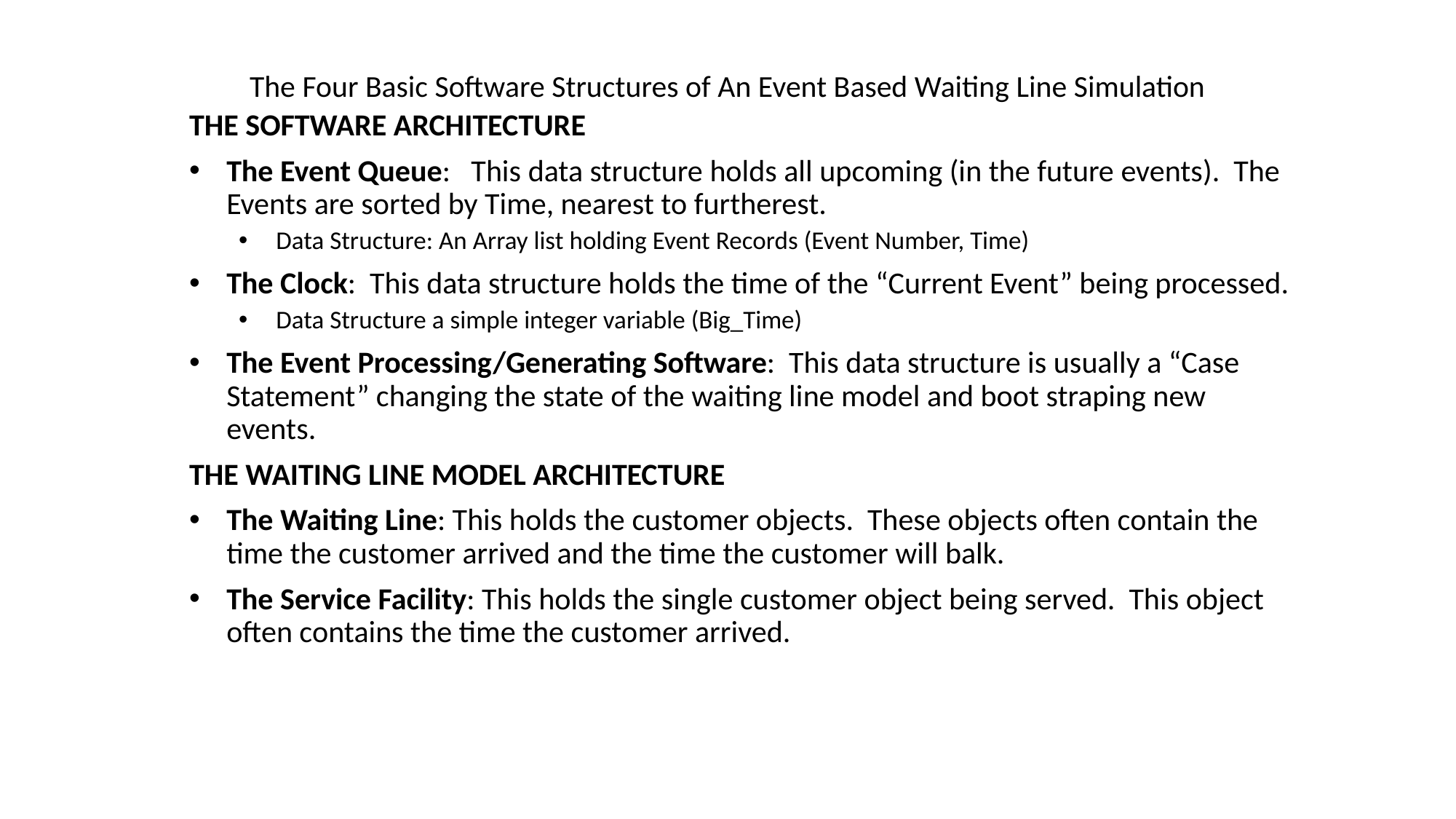

# The Four Basic Software Structures of An Event Based Waiting Line Simulation
THE SOFTWARE ARCHITECTURE
The Event Queue:   This data structure holds all upcoming (in the future events).  The Events are sorted by Time, nearest to furtherest.
Data Structure: An Array list holding Event Records (Event Number, Time)
The Clock:  This data structure holds the time of the “Current Event” being processed.
Data Structure a simple integer variable (Big_Time)
The Event Processing/Generating Software:  This data structure is usually a “Case Statement” changing the state of the waiting line model and boot straping new events.
THE WAITING LINE MODEL ARCHITECTURE
The Waiting Line: This holds the customer objects.  These objects often contain the time the customer arrived and the time the customer will balk.
The Service Facility: This holds the single customer object being served.  This object often contains the time the customer arrived.